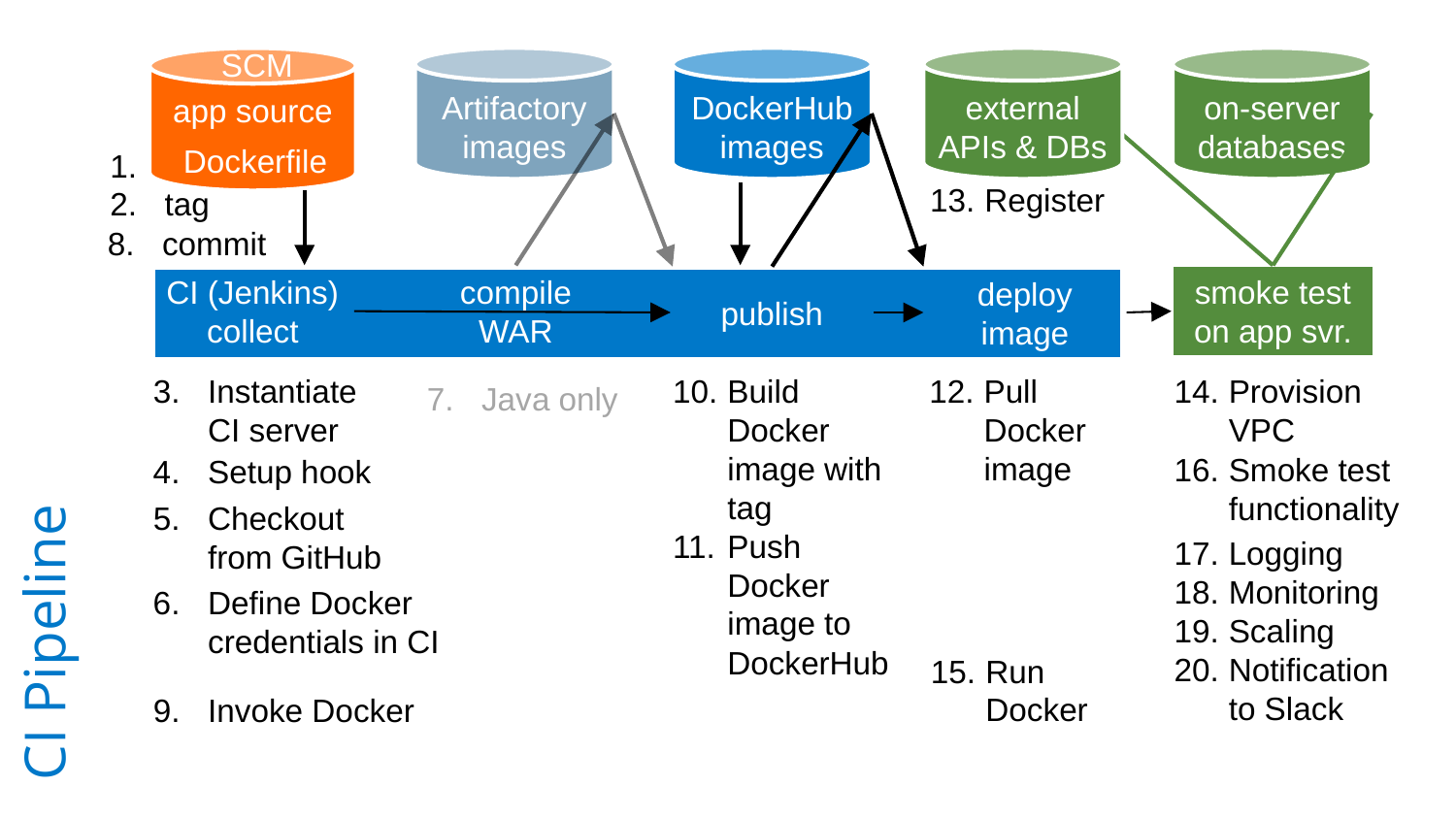

SCM
app source

Artifactory
images
DockerHub
images
external
APIs & DBs
on-server
databases
Dockerfile

tag
Register
commit
CI (Jenkins)
collect
compile
WAR
smoke test
on app svr.
publish
deploy
image

Instantiate CI server
Build Docker image with tag
Push Docker image to DockerHub
Pull Docker image
Provision VPC
# CI Pipeline
Java only
Smoke test functionality
Setup hook
Checkout from GitHub
Logging
Monitoring
Scaling
Notification to Slack
Define Docker credentials in CI
Run Docker
Invoke Docker